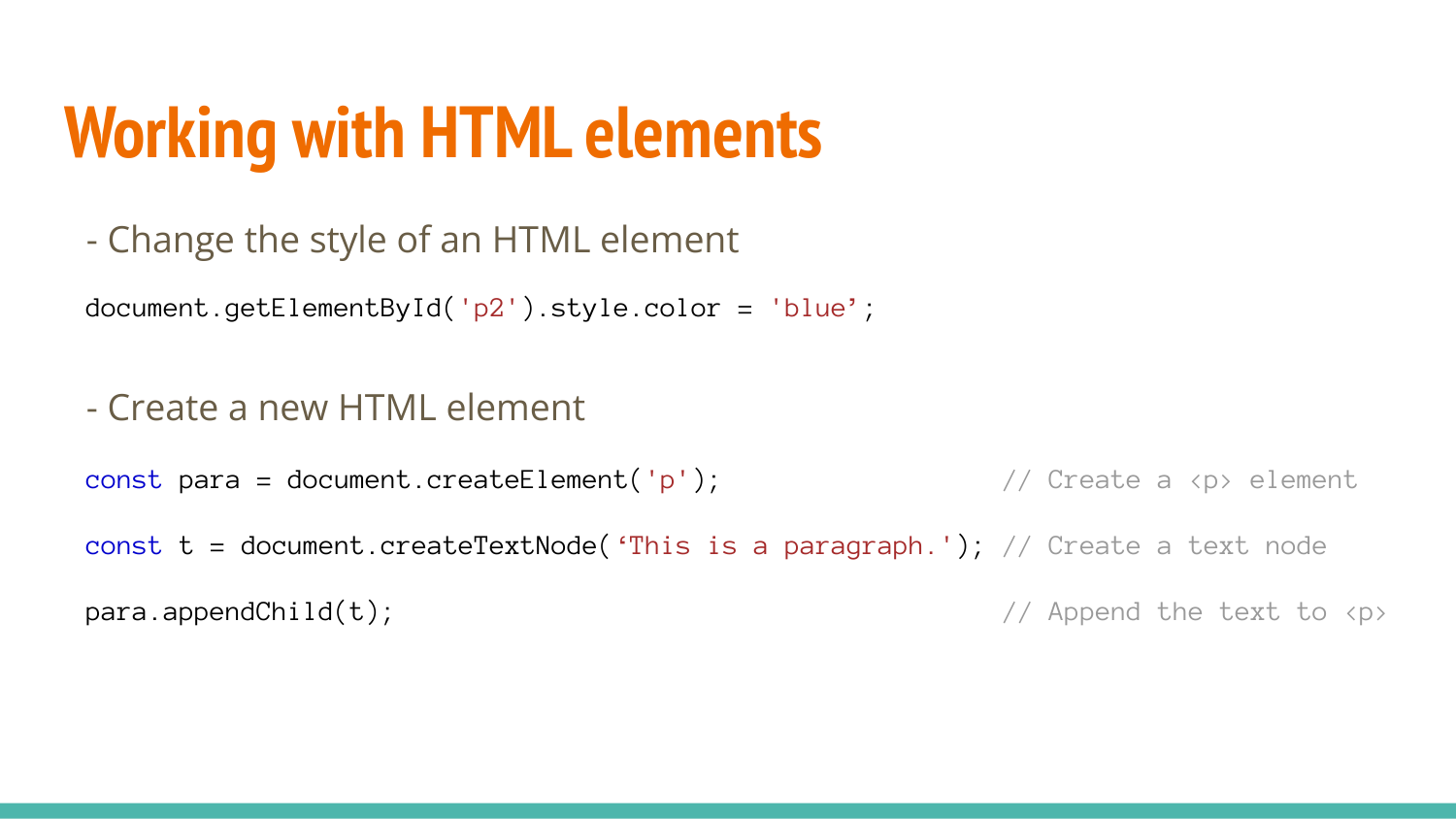

# Working with HTML elements
- Change the style of an HTML element

document.getElementById('p2').style.color = 'blue’;

- Create a new HTML element
const para = document.createElement('p');                  // Create a <p> element
const t = document.createTextNode(‘This is a paragraph.'); // Create a text node
para.appendChild(t);                                       // Append the text to <p>